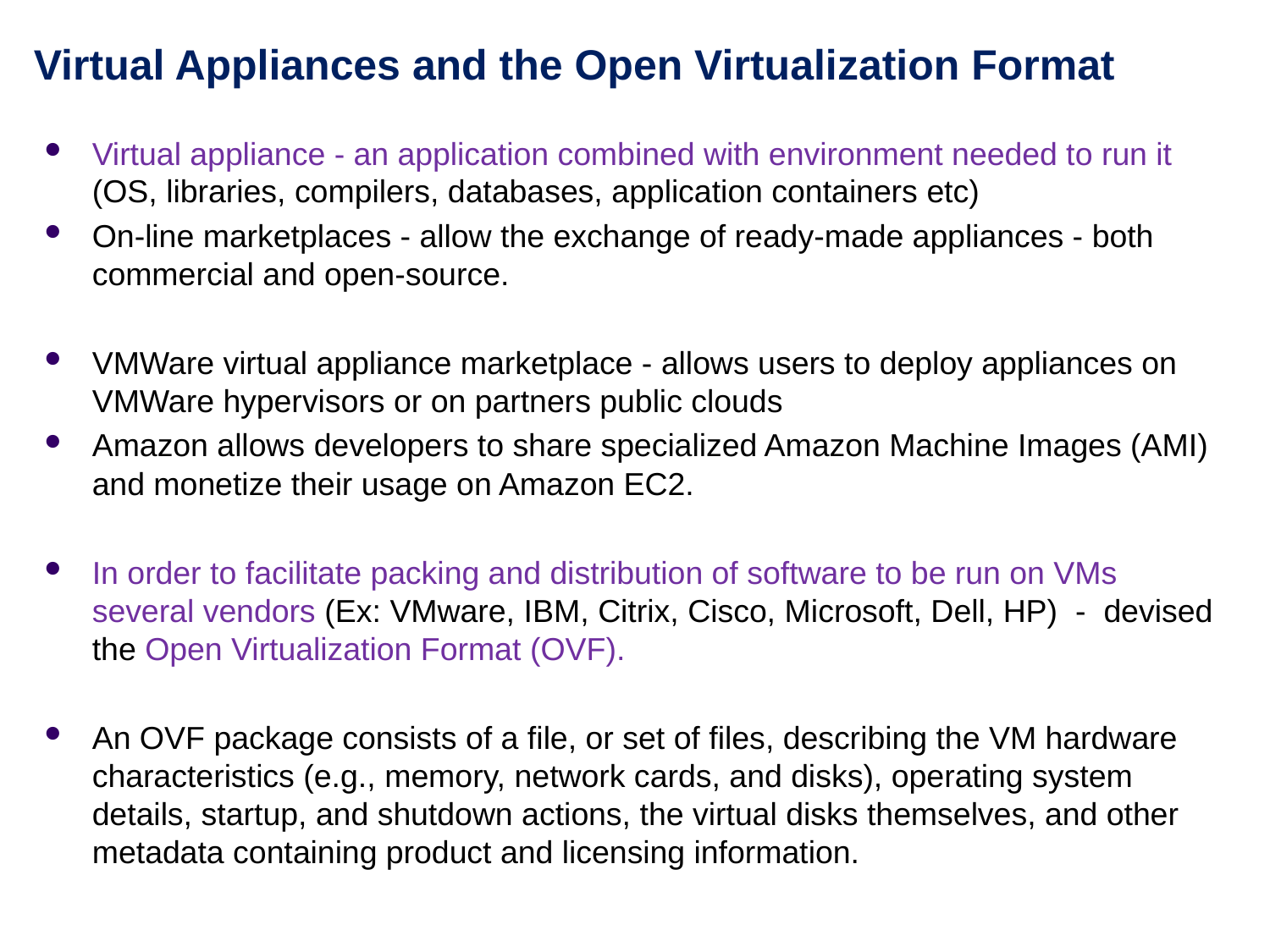

Virtual Appliances and the Open Virtualization Format
Virtual appliance - an application combined with environment needed to run it (OS, libraries, compilers, databases, application containers etc)
On-line marketplaces - allow the exchange of ready-made appliances - both commercial and open-source.

VMWare virtual appliance marketplace - allows users to deploy appliances on VMWare hypervisors or on partners public clouds
Amazon allows developers to share specialized Amazon Machine Images (AMI) and monetize their usage on Amazon EC2.

In order to facilitate packing and distribution of software to be run on VMs several vendors (Ex: VMware, IBM, Citrix, Cisco, Microsoft, Dell, HP)  -  devised the Open Virtualization Format (OVF).

An OVF package consists of a file, or set of files, describing the VM hardware characteristics (e.g., memory, network cards, and disks), operating system details, startup, and shutdown actions, the virtual disks themselves, and other metadata containing product and licensing information.